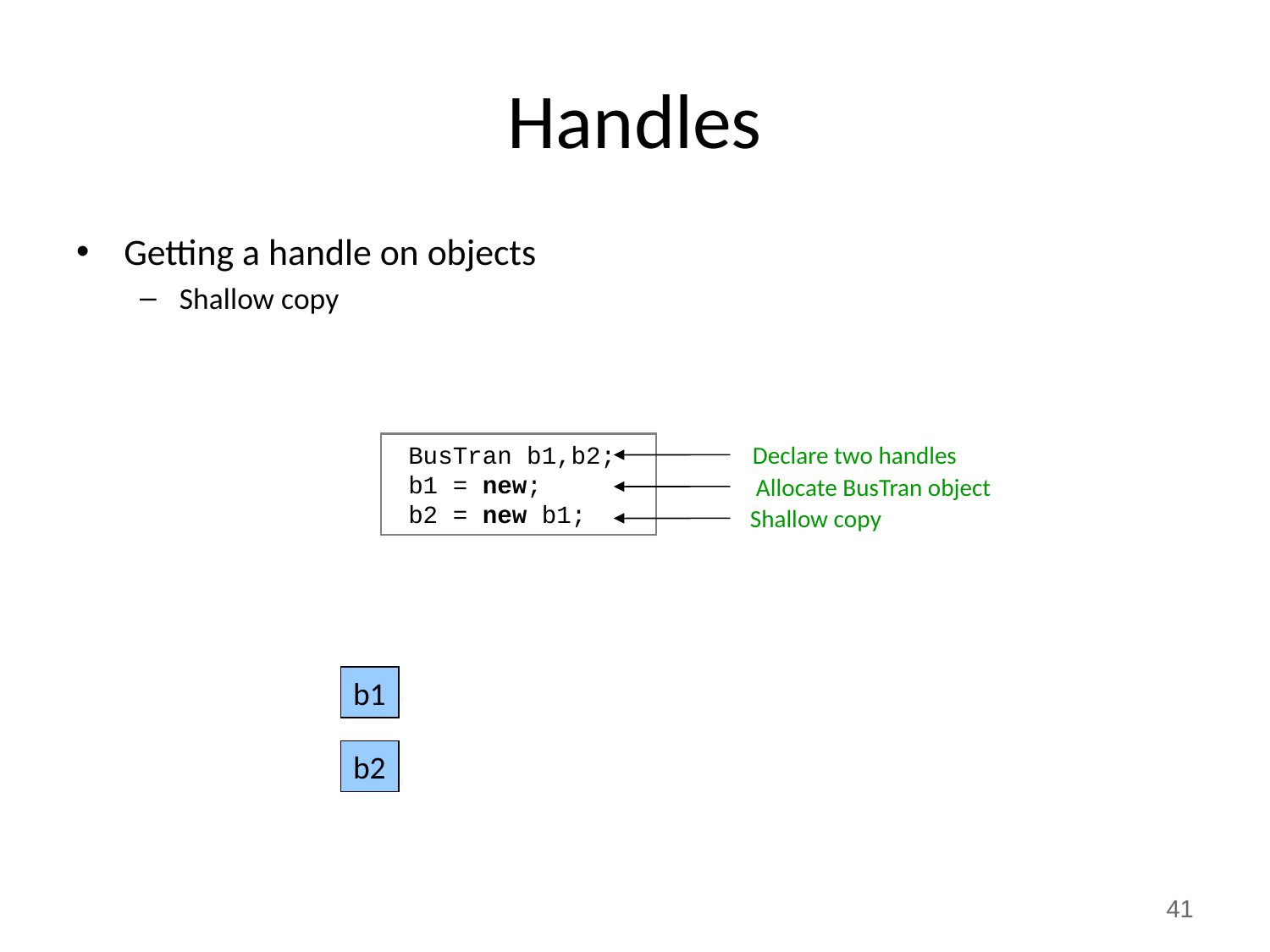

# Handles
Getting a handle on objects
Shallow copy
 BusTran b1,b2;
 b1 = new;
 b2 = new b1;
Declare two handles

Allocate BusTran object

Shallow copy

First BusTran Object

Copy integers, strings,
instance handles etc.
b1

Second BusTran Object
b2
41